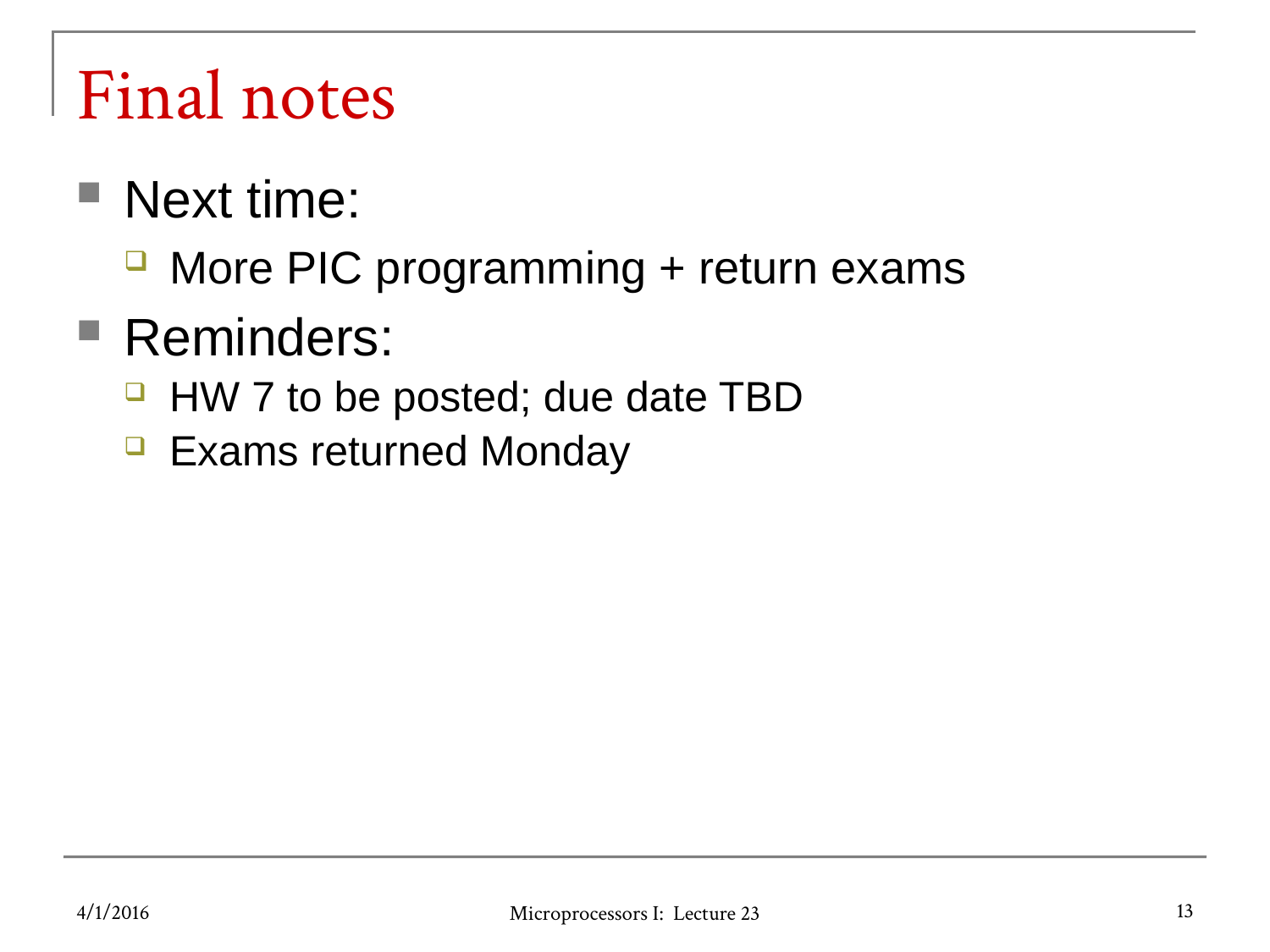

# Final notes
Next time:
More PIC programming + return exams
Reminders:
HW 7 to be posted; due date TBD
Exams returned Monday
4/1/2016
13
Microprocessors I:  Lecture 23